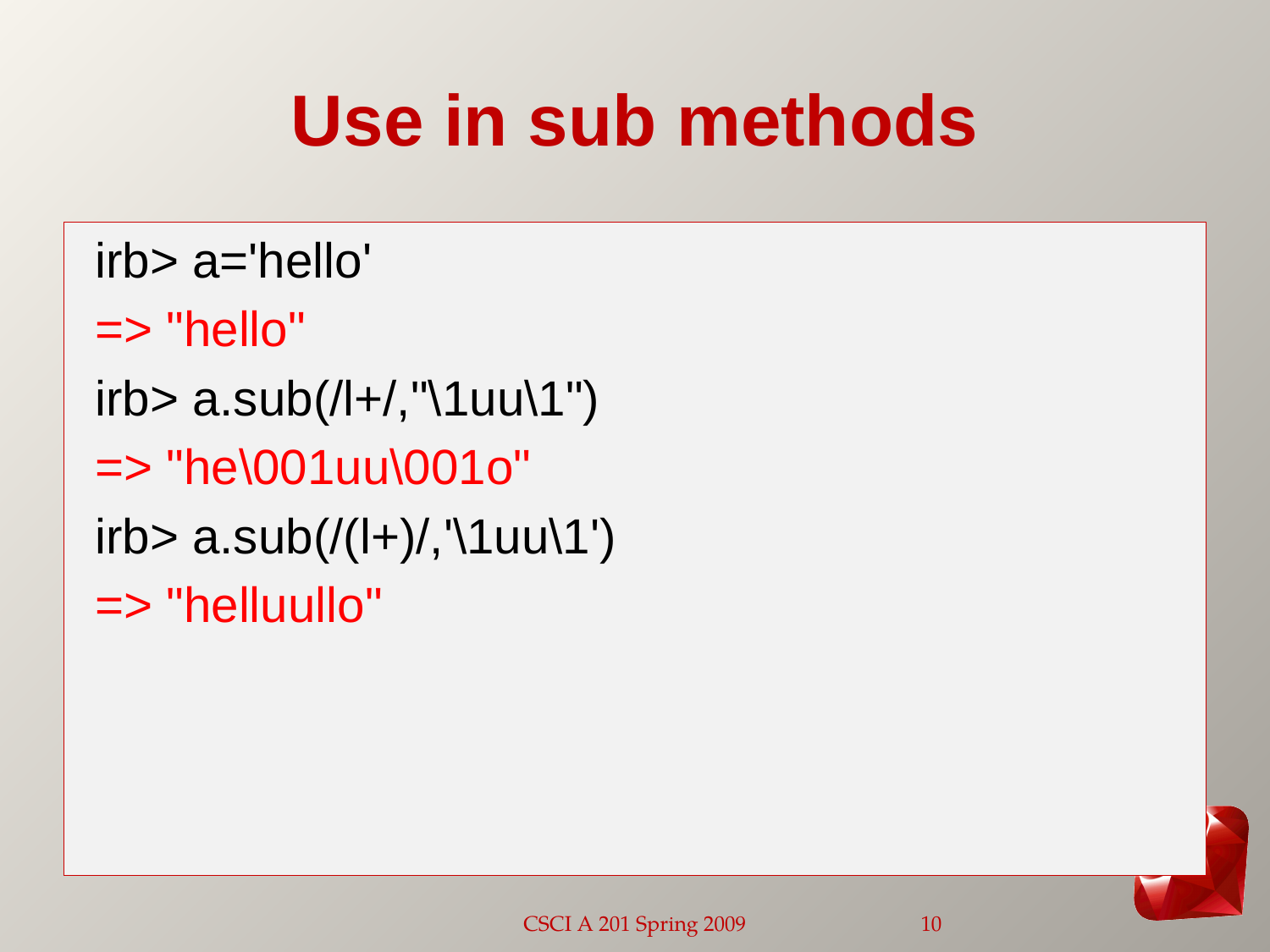

# Use in sub methods
irb> a='hello'
=> "hello"
irb> a.sub(/l+/,"\1uu\1")
=> "he\001uu\001o"
irb> a.sub(/(l+)/,'\1uu\1')
=> "helluullo"
CSCI A 201 Spring 2009
10